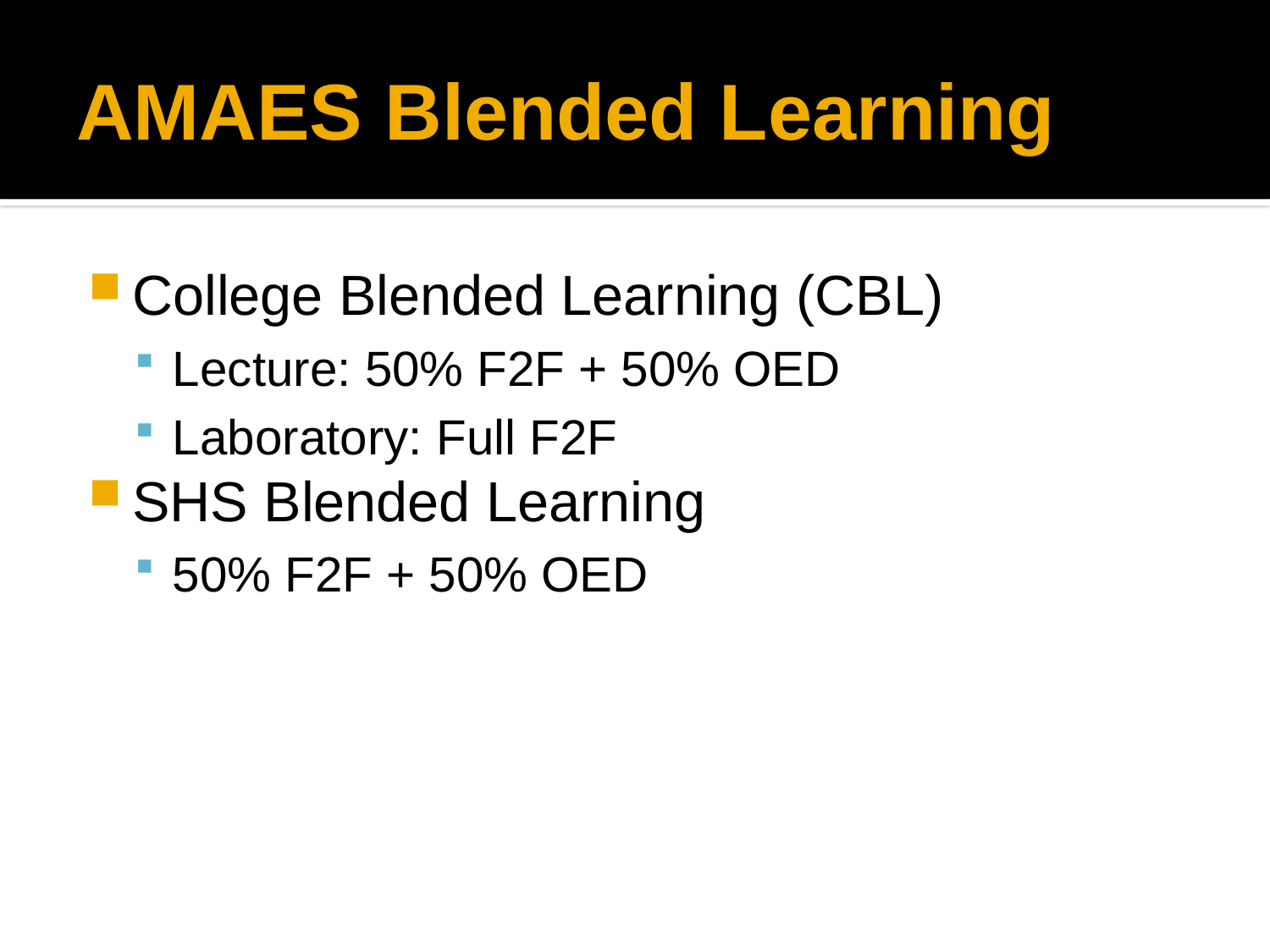

# AMAES Blended Learning
College Blended Learning (CBL)
Lecture: 50% F2F + 50% OED
Laboratory: Full F2F
SHS Blended Learning
50% F2F + 50% OED